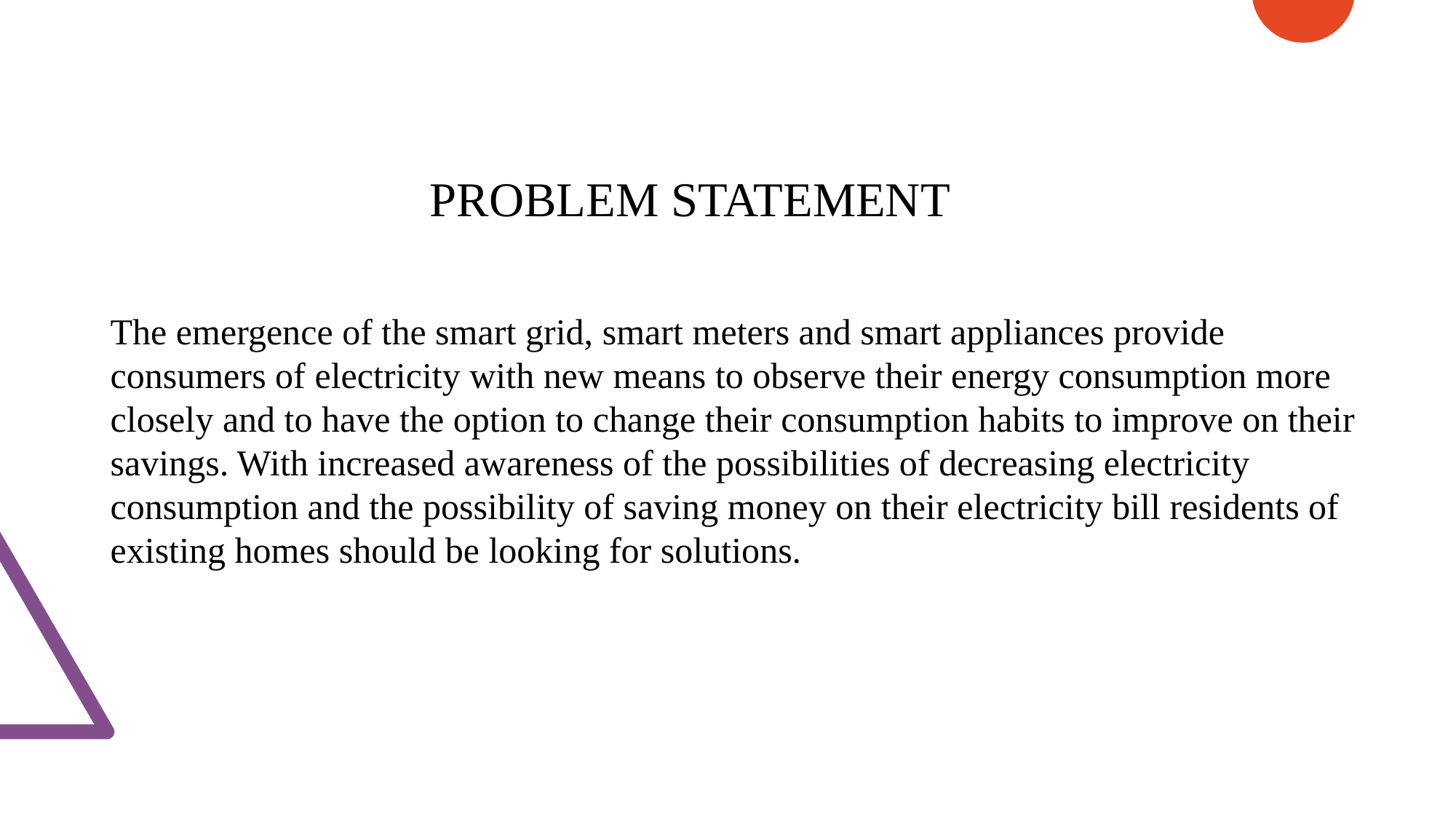

PROBLEM STATEMENT
The emergence of the smart grid, smart meters and smart appliances provide consumers of electricity with new means to observe their energy consumption more closely and to have the option to change their consumption habits to improve on their savings. With increased awareness of the possibilities of decreasing electricity consumption and the possibility of saving money on their electricity bill residents of existing homes should be looking for solutions.